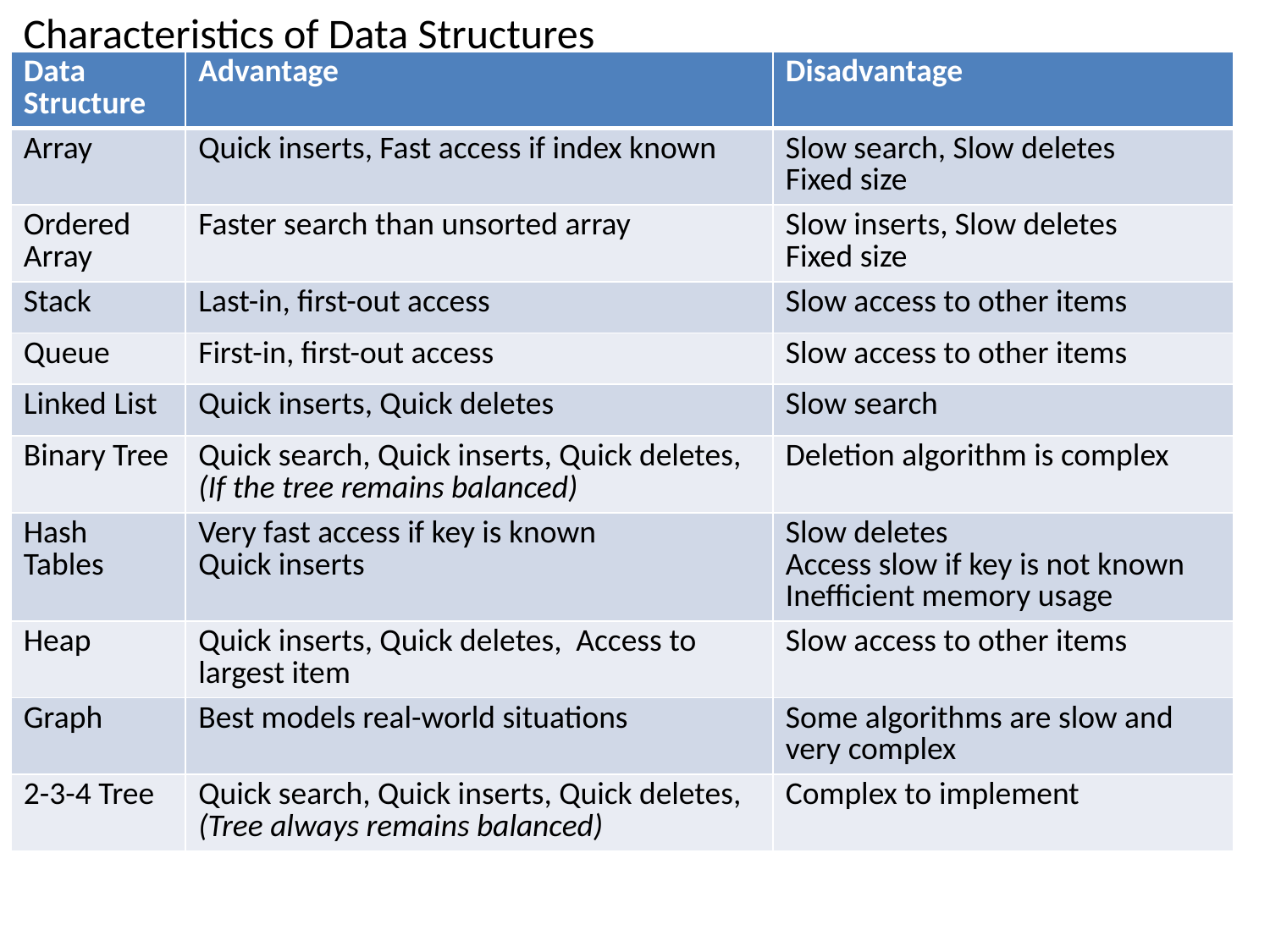

Characteristics of Data Structures
| Data Structure | Advantage | Disadvantage |
| --- | --- | --- |
| Array | Quick inserts, Fast access if index known | Slow search, Slow deletes Fixed size |
| Ordered Array | Faster search than unsorted array | Slow inserts, Slow deletes Fixed size |
| Stack | Last-in, first-out access | Slow access to other items |
| Queue | First-in, first-out access | Slow access to other items |
| Linked List | Quick inserts, Quick deletes | Slow search |
| Binary Tree | Quick search, Quick inserts, Quick deletes, (If the tree remains balanced) | Deletion algorithm is complex |
| Hash Tables | Very fast access if key is known Quick inserts | Slow deletes Access slow if key is not known Inefficient memory usage |
| Heap | Quick inserts, Quick deletes, Access to largest item | Slow access to other items |
| Graph | Best models real-world situations | Some algorithms are slow and very complex |
| 2-3-4 Tree | Quick search, Quick inserts, Quick deletes, (Tree always remains balanced) | Complex to implement |